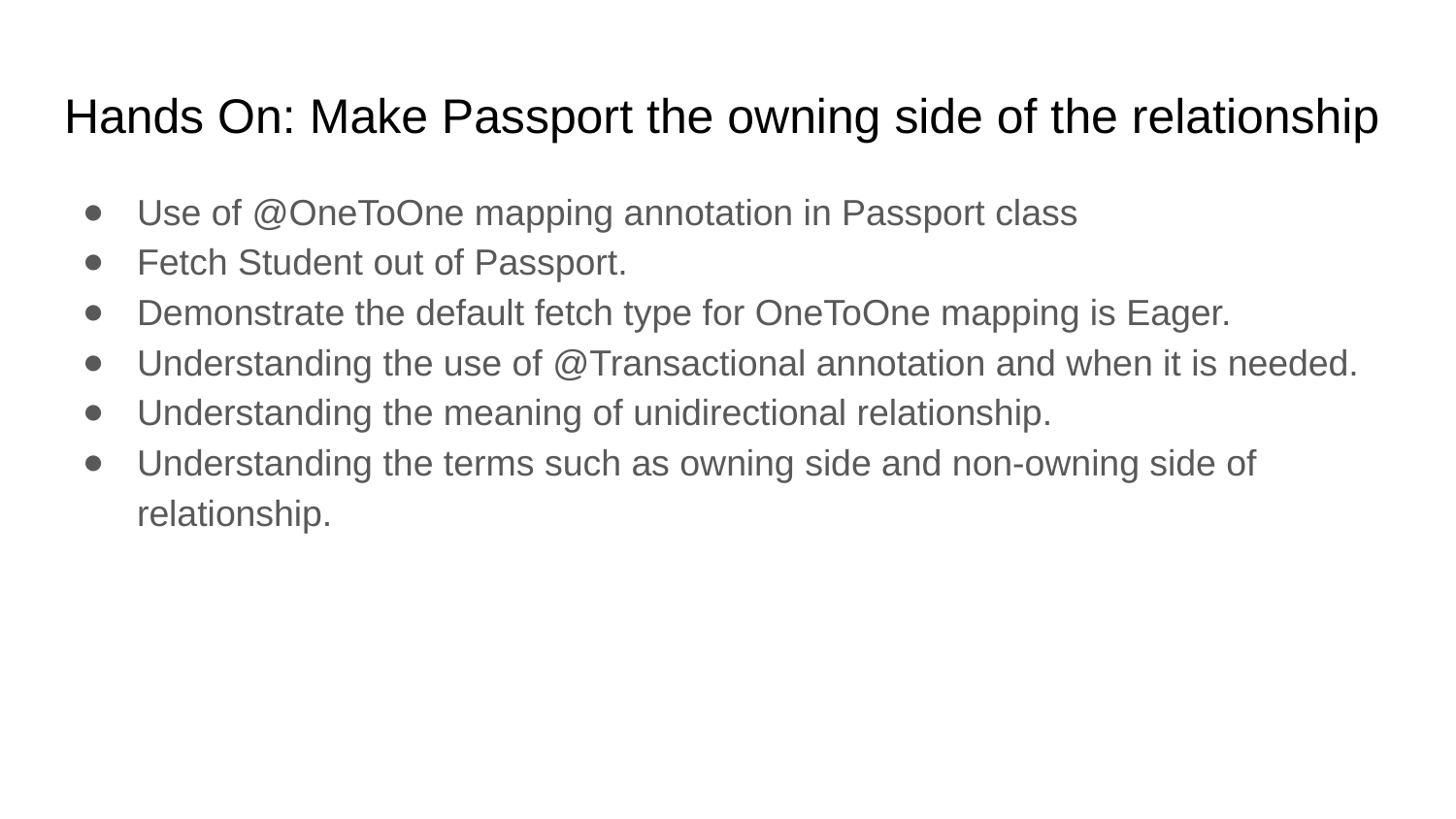

# Hands On: Make Passport the owning side of the relationship
Use of @OneToOne mapping annotation in Passport class
Fetch Student out of Passport.
Demonstrate the default fetch type for OneToOne mapping is Eager.
Understanding the use of @Transactional annotation and when it is needed.
Understanding the meaning of unidirectional relationship.
Understanding the terms such as owning side and non-owning side of relationship.